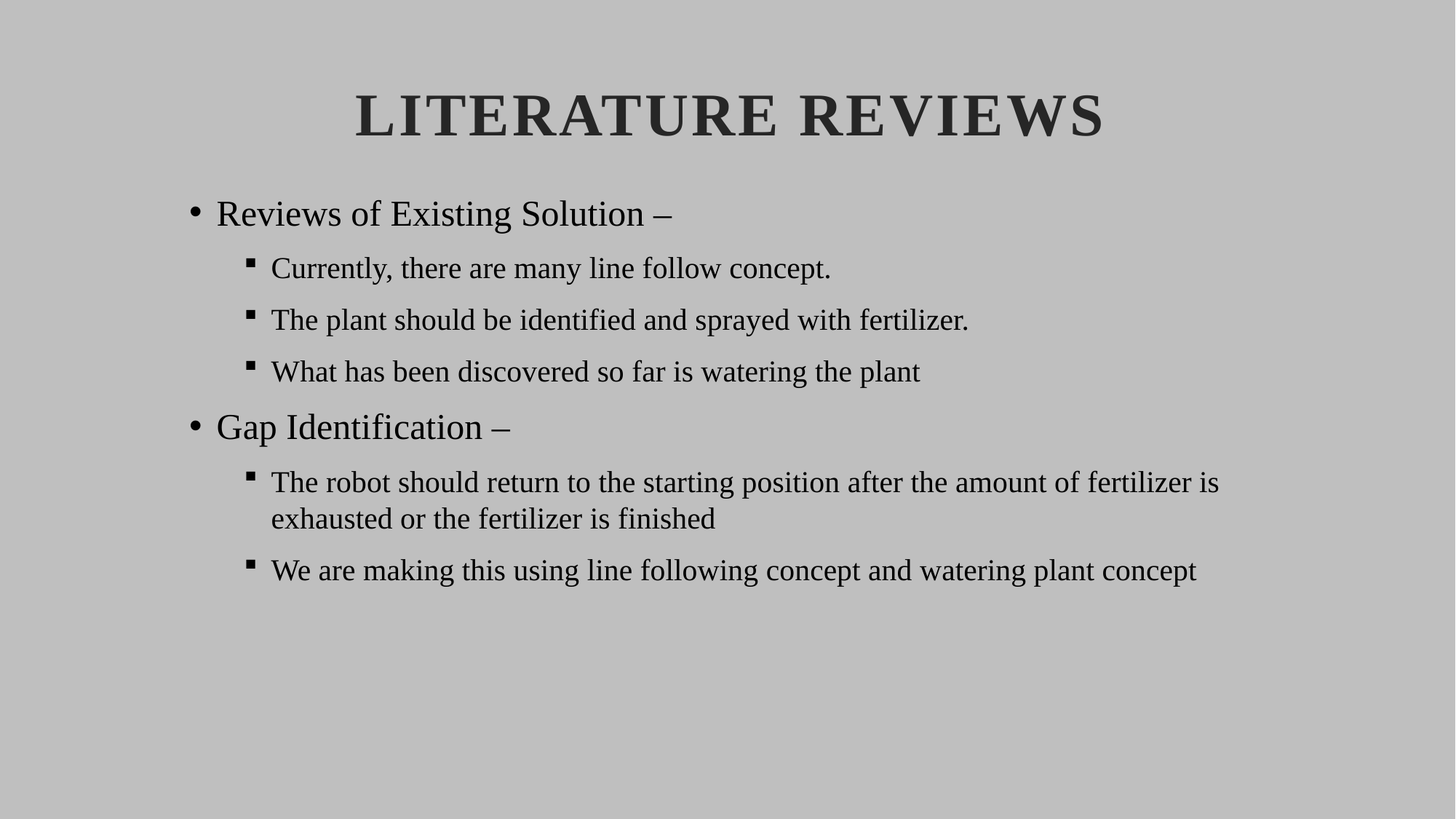

# Literature Reviews
Reviews of Existing Solution –
Currently, there are many line follow concept.
The plant should be identified and sprayed with fertilizer.
What has been discovered so far is watering the plant
Gap Identification –
The robot should return to the starting position after the amount of fertilizer is exhausted or the fertilizer is finished
We are making this using line following concept and watering plant concept